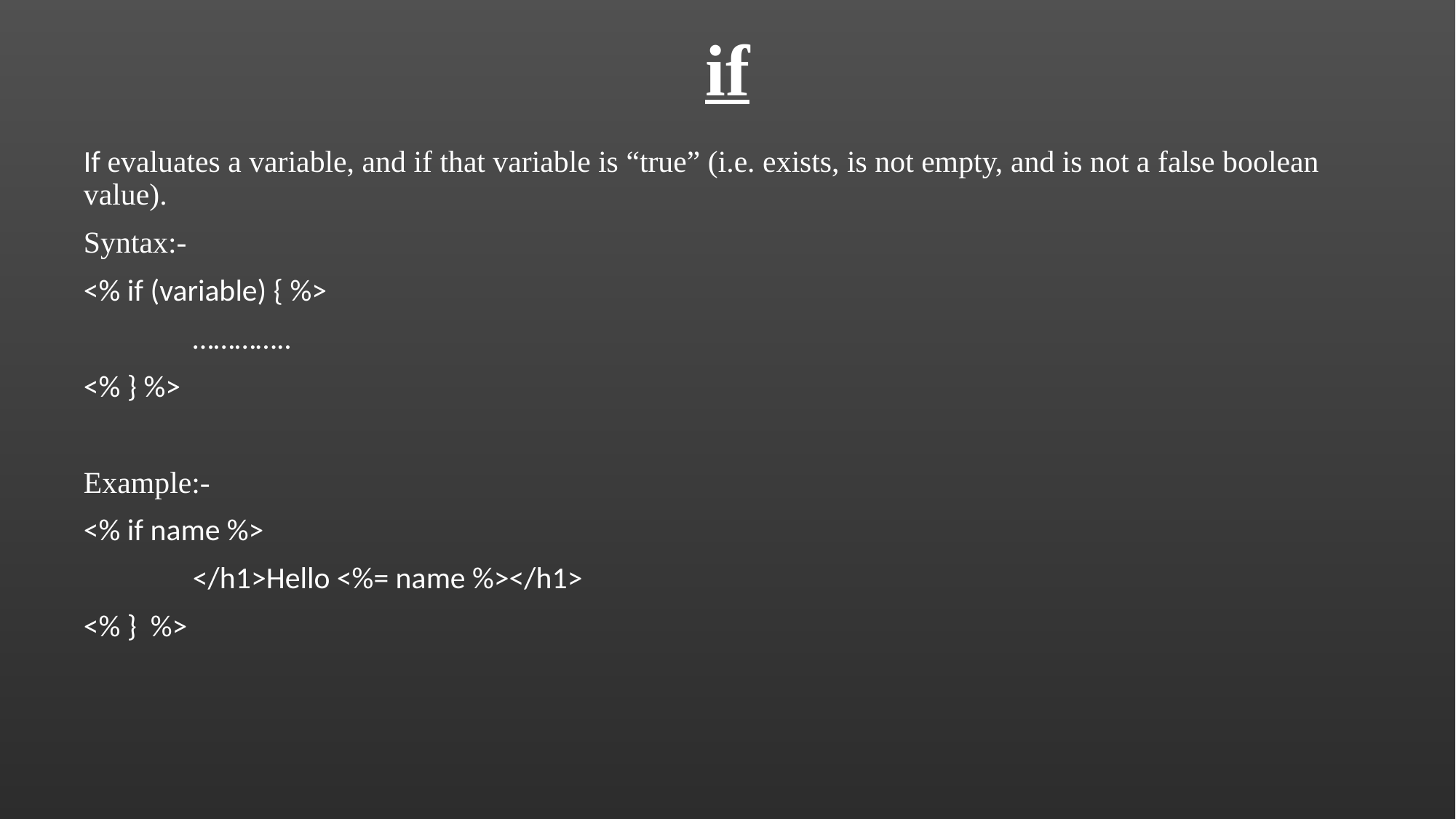

# if
If evaluates a variable, and if that variable is “true” (i.e. exists, is not empty, and is not a false boolean value).
Syntax:-
<% if (variable) { %>
	…………..
<% } %>

Example:-
<% if name %>
	</h1>Hello <%= name %></h1>
<% }  %>